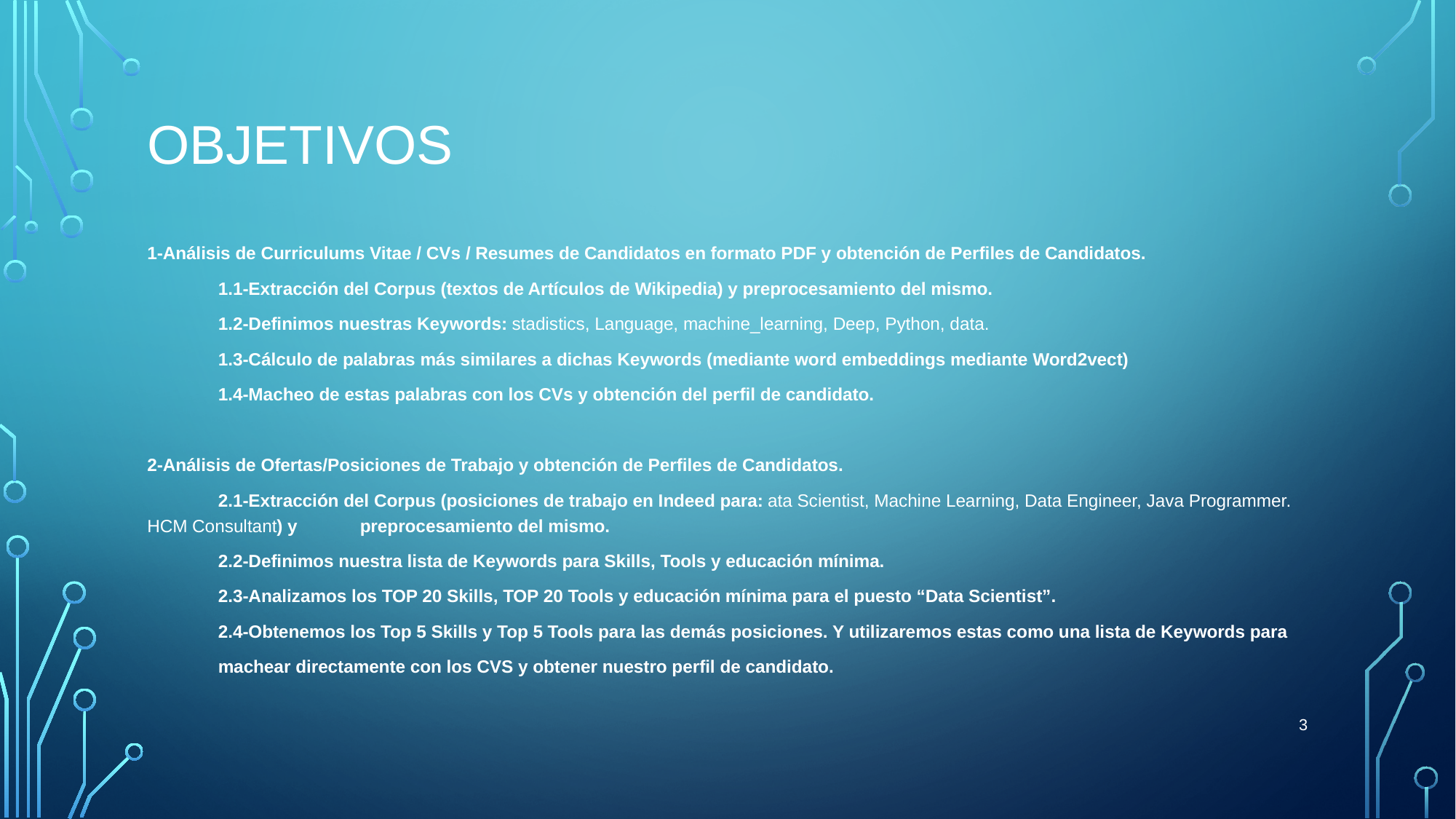

# oBJETIVOS
1-Análisis de Curriculums Vitae / CVs / Resumes de Candidatos en formato PDF y obtención de Perfiles de Candidatos.
	1.1-Extracción del Corpus (textos de Artículos de Wikipedia) y preprocesamiento del mismo.
	1.2-Definimos nuestras Keywords: stadistics, Language, machine_learning, Deep, Python, data.
	1.3-Cálculo de palabras más similares a dichas Keywords (mediante word embeddings mediante Word2vect)
	1.4-Macheo de estas palabras con los CVs y obtención del perfil de candidato.

2-Análisis de Ofertas/Posiciones de Trabajo y obtención de Perfiles de Candidatos.
	2.1-Extracción del Corpus (posiciones de trabajo en Indeed para: ata Scientist, Machine Learning, Data Engineer, Java Programmer. HCM Consultant) y 	preprocesamiento del mismo.
	2.2-Definimos nuestra lista de Keywords para Skills, Tools y educación mínima.
	2.3-Analizamos los TOP 20 Skills, TOP 20 Tools y educación mínima para el puesto “Data Scientist”.
	2.4-Obtenemos los Top 5 Skills y Top 5 Tools para las demás posiciones. Y utilizaremos estas como una lista de Keywords para
	machear directamente con los CVS y obtener nuestro perfil de candidato.

3